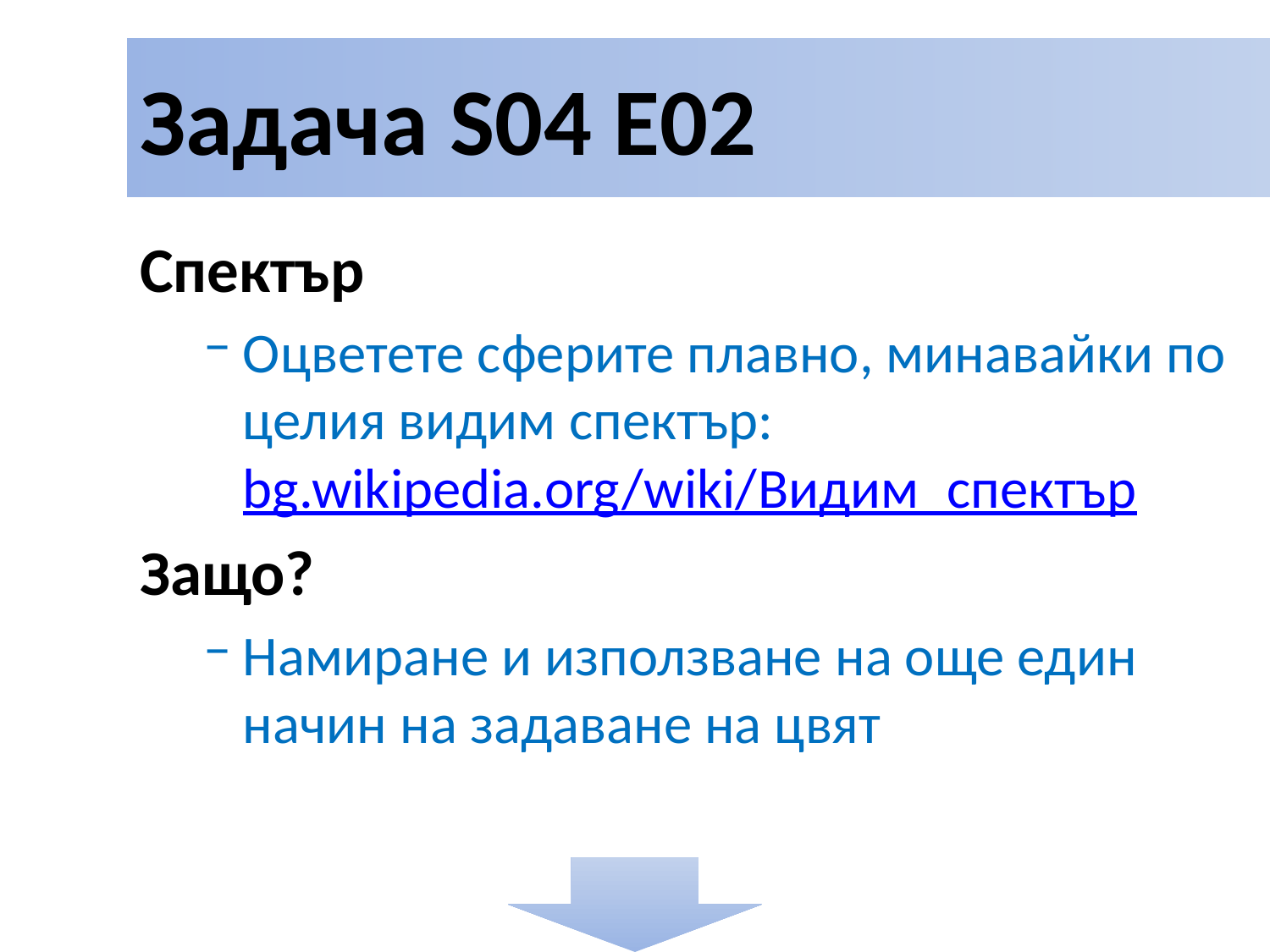

# Задача S04 E02
Спектър
Оцветете сферите плавно, минавайки по целия видим спектър:
bg.wikipedia.org/wiki/Видим_спектър
Защо?
Намиране и използване на още един начин на задаване на цвят